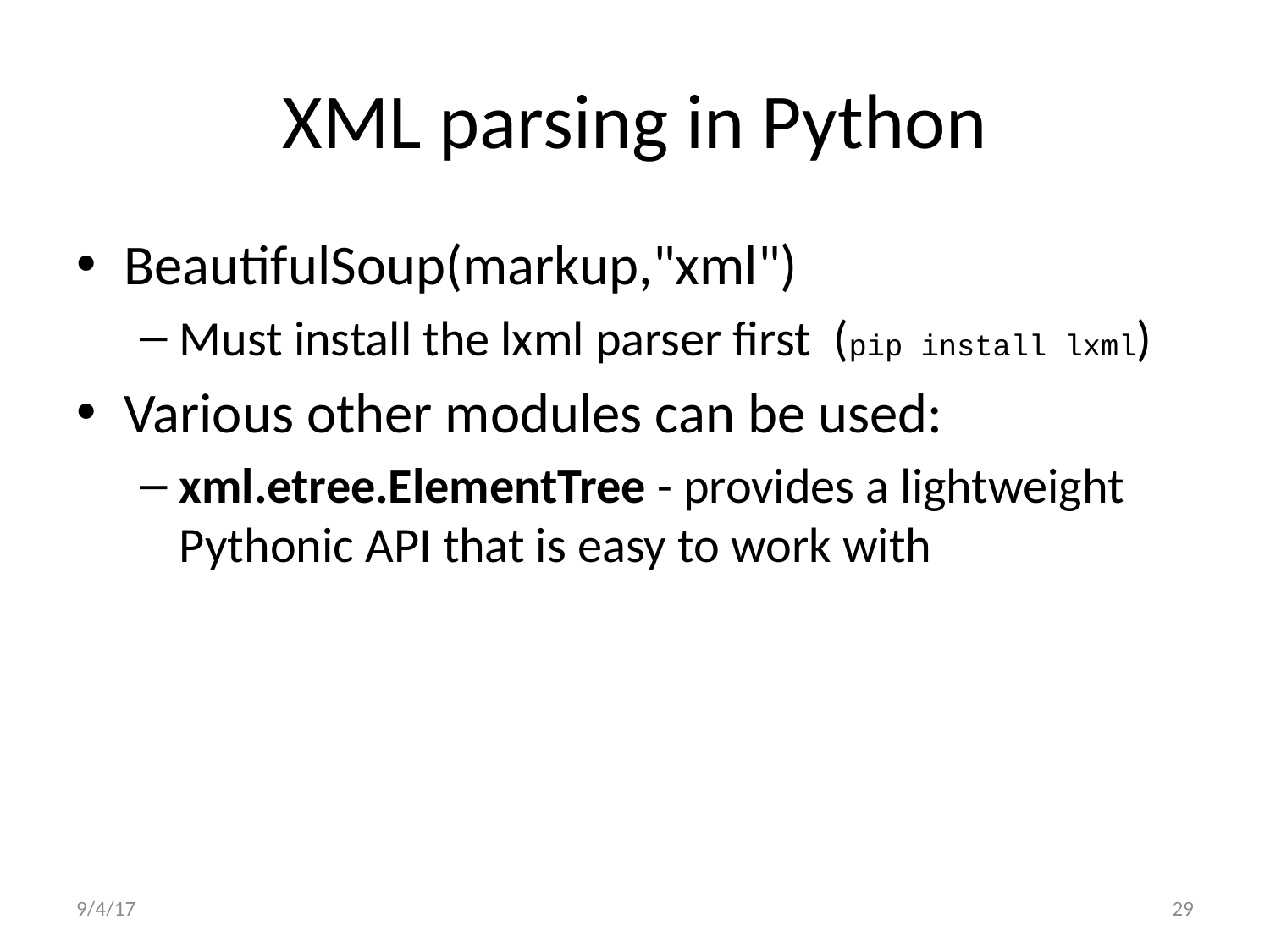

# XML parsing in Python
BeautifulSoup(markup,"xml")
Must install the lxml parser first  (pip install lxml)
Various other modules can be used:
xml.etree.ElementTree - provides a lightweight Pythonic API that is easy to work with
9/4/17
29